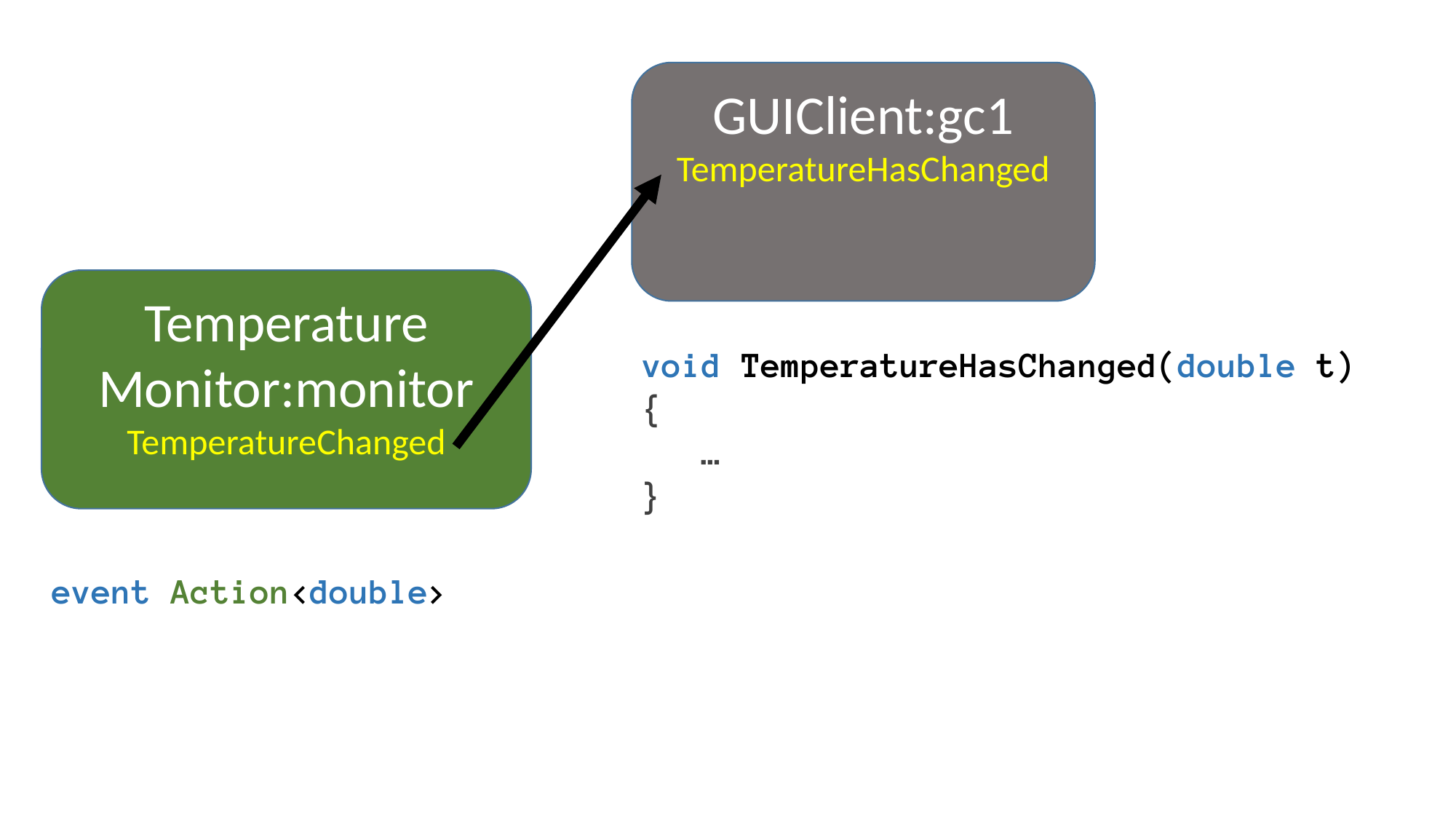

GUIClient:gc1
TemperatureHasChanged

Temperature
Monitor:monitor
TemperatureChanged
void TemperatureHasChanged(double t)
{
   …
}
event Action<double>